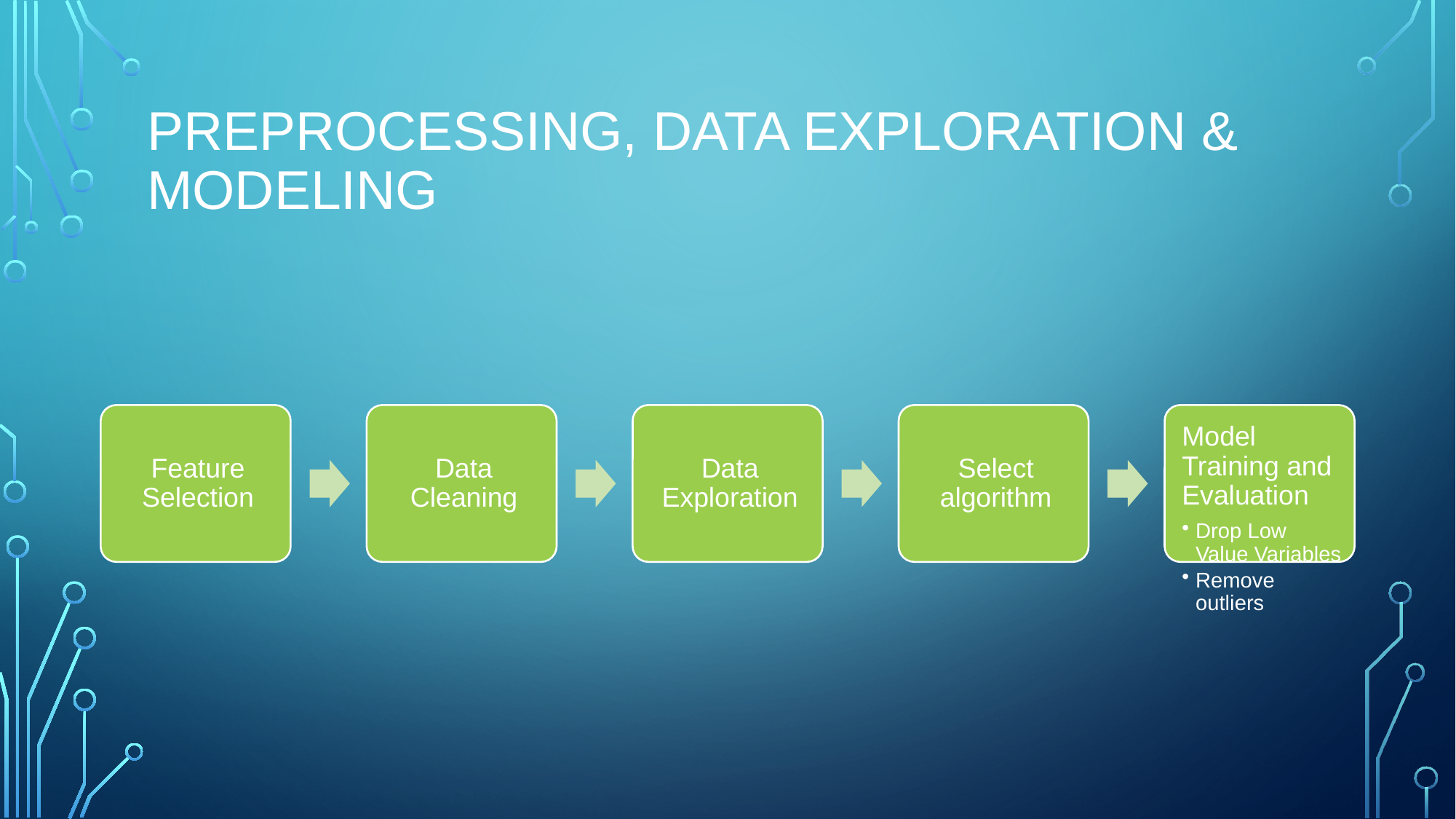

# Preprocessing, Data Exploration & Modeling
Feature Selection

Data Cleaning

Data Exploration

Select algorithm

Model Training and Evaluation
Drop Low Value Variables
Remove outliers